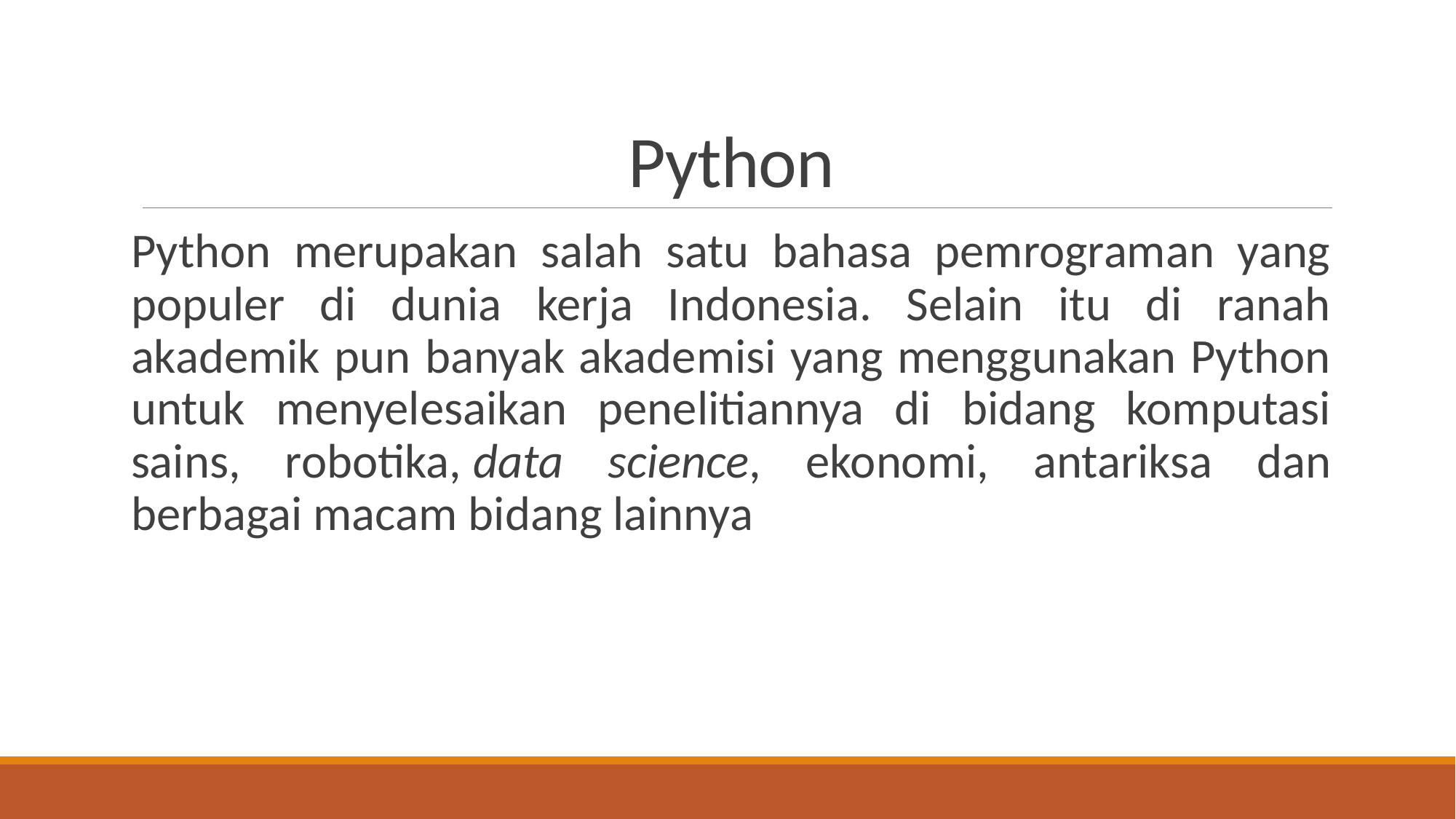

# Python
Python merupakan salah satu bahasa pemrograman yang populer di dunia kerja Indonesia. Selain itu di ranah akademik pun banyak akademisi yang menggunakan Python untuk menyelesaikan penelitiannya di bidang komputasi sains, robotika, data science, ekonomi, antariksa dan berbagai macam bidang lainnya